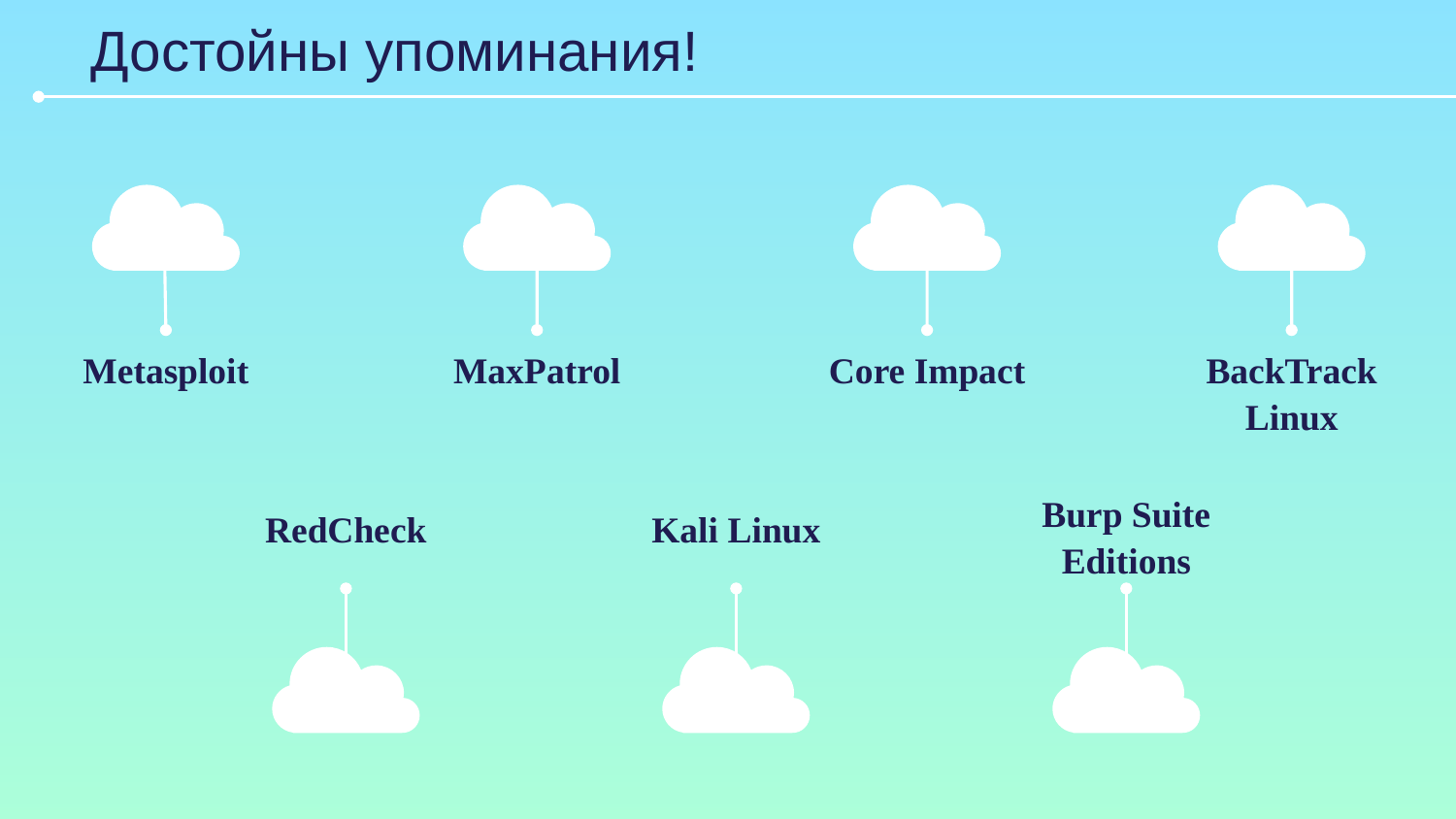

# Достойны упоминания!

Metasploit
MaxPatrol
Core Impact
BackTrack Linux
Burp Suite Editions
Kali Linux
RedCheck